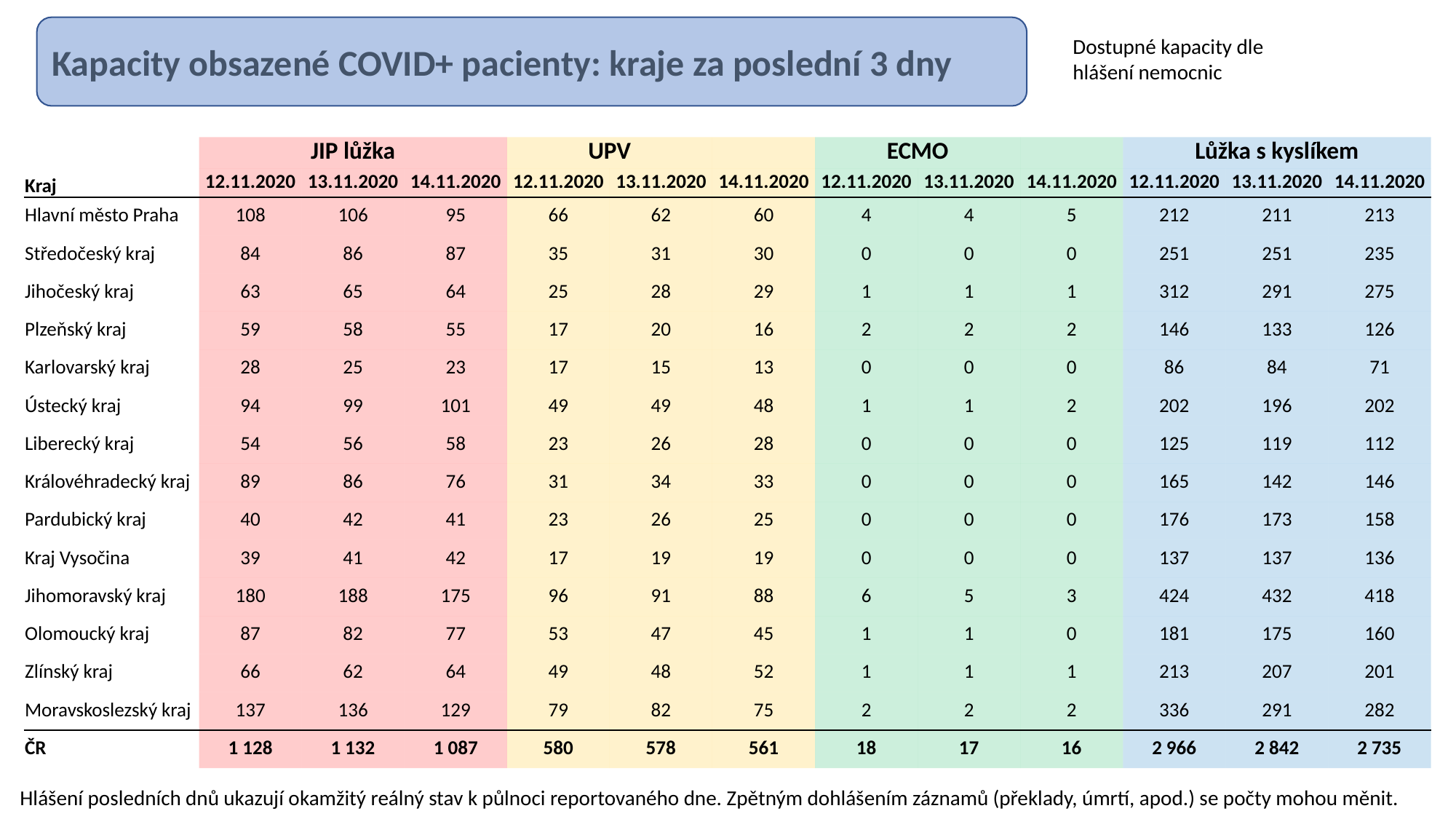

Kapacity obsazené COVID+ pacienty: kraje za poslední 3 dny
Dostupné kapacity dle hlášení nemocnic
|  | JIP lůžka |  |  | UPV |  |  | ECMO |  |  | Lůžka s kyslíkem |  |  |
| --- | --- | --- | --- | --- | --- | --- | --- | --- | --- | --- | --- | --- |
| Kraj | 12.11.2020 | 13.11.2020 | 14.11.2020 | 12.11.2020 | 13.11.2020 | 14.11.2020 | 12.11.2020 | 13.11.2020 | 14.11.2020 | 12.11.2020 | 13.11.2020 | 14.11.2020 |
| Hlavní město Praha | 108 | 106 | 95 | 66 | 62 | 60 | 4 | 4 | 5 | 212 | 211 | 213 |
| Středočeský kraj | 84 | 86 | 87 | 35 | 31 | 30 | 0 | 0 | 0 | 251 | 251 | 235 |
| Jihočeský kraj | 63 | 65 | 64 | 25 | 28 | 29 | 1 | 1 | 1 | 312 | 291 | 275 |
| Plzeňský kraj | 59 | 58 | 55 | 17 | 20 | 16 | 2 | 2 | 2 | 146 | 133 | 126 |
| Karlovarský kraj | 28 | 25 | 23 | 17 | 15 | 13 | 0 | 0 | 0 | 86 | 84 | 71 |
| Ústecký kraj | 94 | 99 | 101 | 49 | 49 | 48 | 1 | 1 | 2 | 202 | 196 | 202 |
| Liberecký kraj | 54 | 56 | 58 | 23 | 26 | 28 | 0 | 0 | 0 | 125 | 119 | 112 |
| Královéhradecký kraj | 89 | 86 | 76 | 31 | 34 | 33 | 0 | 0 | 0 | 165 | 142 | 146 |
| Pardubický kraj | 40 | 42 | 41 | 23 | 26 | 25 | 0 | 0 | 0 | 176 | 173 | 158 |
| Kraj Vysočina | 39 | 41 | 42 | 17 | 19 | 19 | 0 | 0 | 0 | 137 | 137 | 136 |
| Jihomoravský kraj | 180 | 188 | 175 | 96 | 91 | 88 | 6 | 5 | 3 | 424 | 432 | 418 |
| Olomoucký kraj | 87 | 82 | 77 | 53 | 47 | 45 | 1 | 1 | 0 | 181 | 175 | 160 |
| Zlínský kraj | 66 | 62 | 64 | 49 | 48 | 52 | 1 | 1 | 1 | 213 | 207 | 201 |
| Moravskoslezský kraj | 137 | 136 | 129 | 79 | 82 | 75 | 2 | 2 | 2 | 336 | 291 | 282 |
| ČR | 1 128 | 1 132 | 1 087 | 580 | 578 | 561 | 18 | 17 | 16 | 2 966 | 2 842 | 2 735 |
Hlášení posledních dnů ukazují okamžitý reálný stav k půlnoci reportovaného dne. Zpětným dohlášením záznamů (překlady, úmrtí, apod.) se počty mohou měnit.